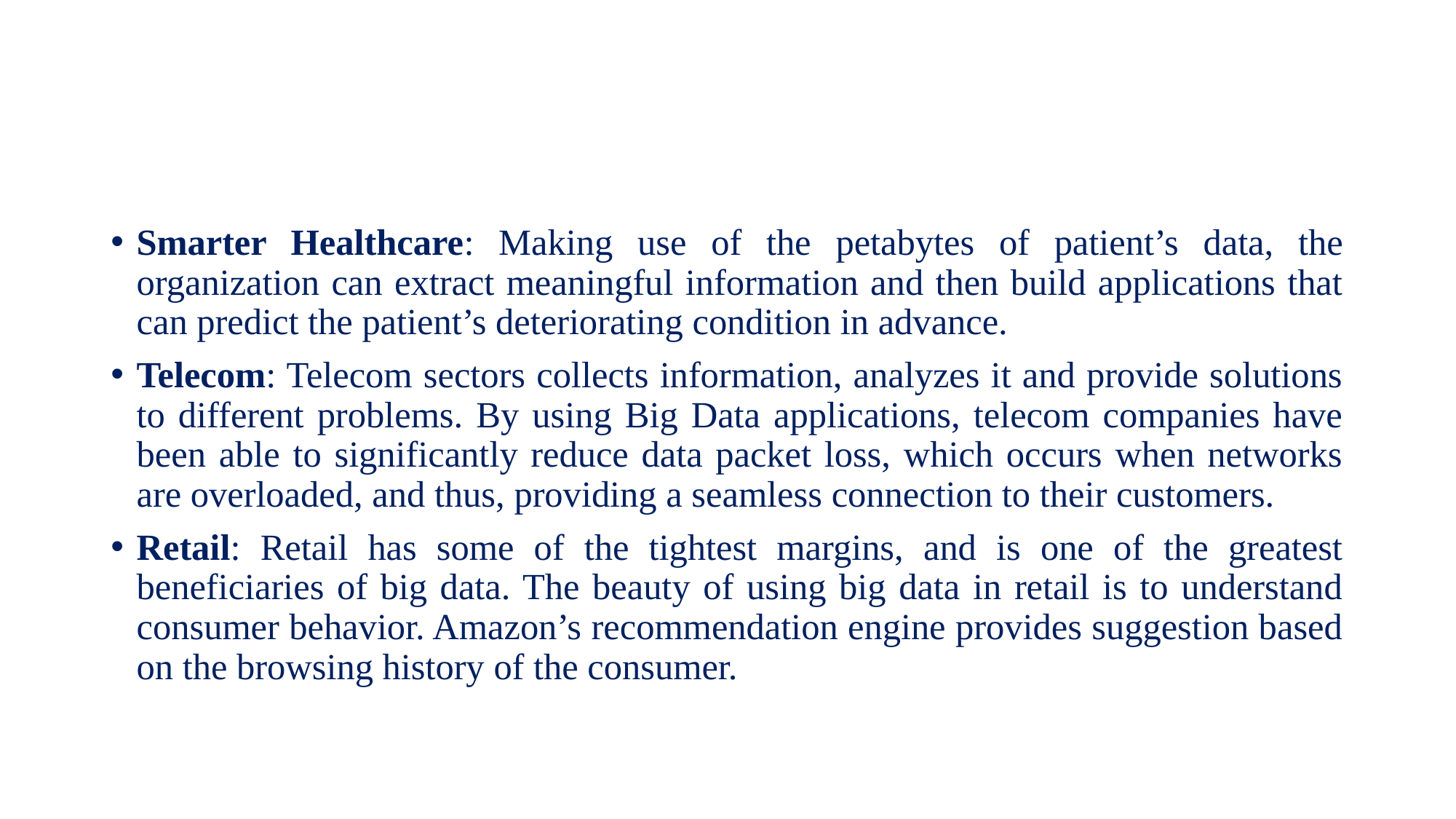

#
Smarter Healthcare: Making use of the petabytes of patient’s data, the organization can extract meaningful information and then build applications that can predict the patient’s deteriorating condition in advance.
Telecom: Telecom sectors collects information, analyzes it and provide solutions to different problems. By using Big Data applications, telecom companies have been able to significantly reduce data packet loss, which occurs when networks are overloaded, and thus, providing a seamless connection to their customers.
Retail: Retail has some of the tightest margins, and is one of the greatest beneficiaries of big data. The beauty of using big data in retail is to understand consumer behavior. Amazon’s recommendation engine provides suggestion based on the browsing history of the consumer.